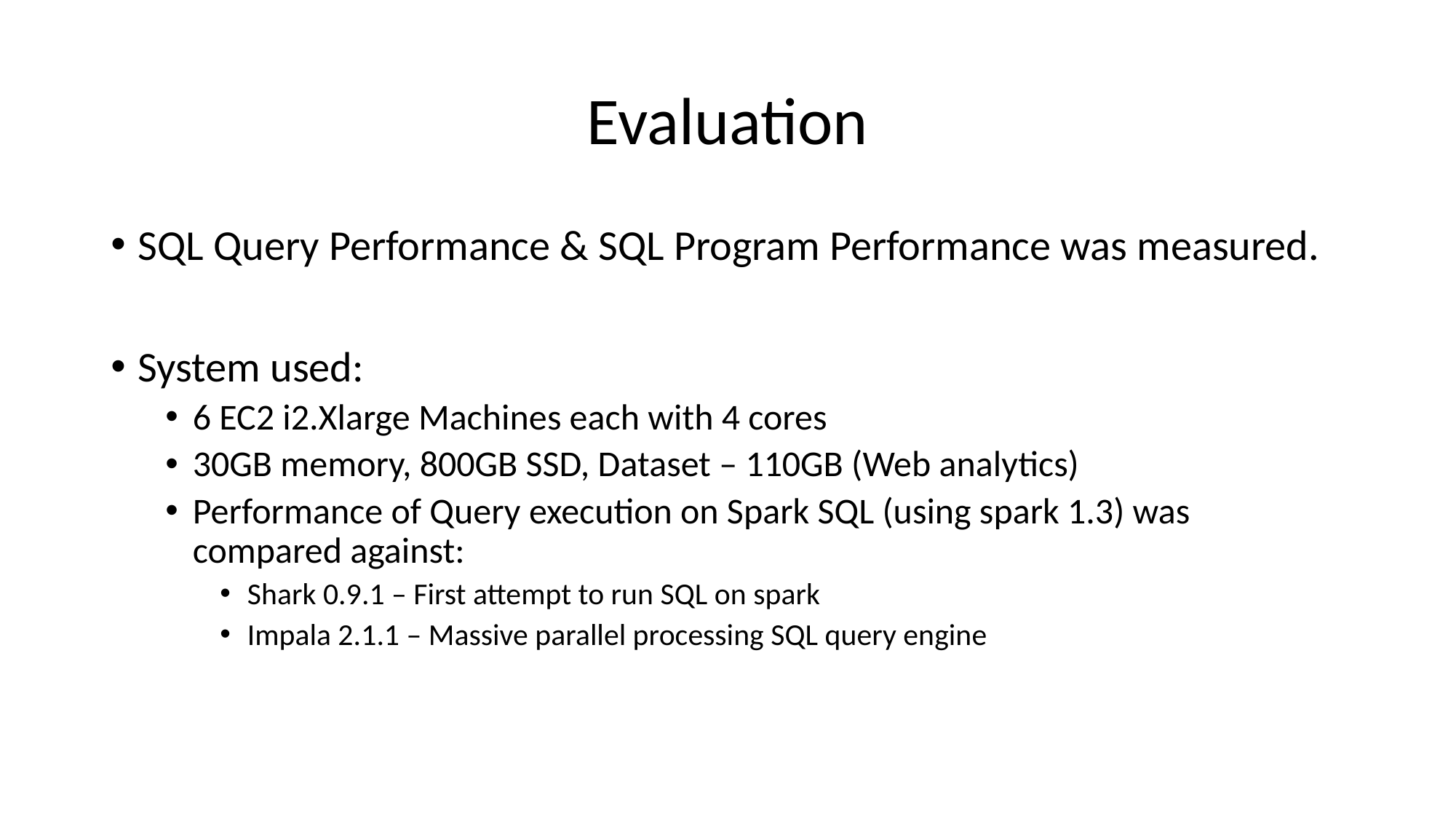

# Evaluation
SQL Query Performance & SQL Program Performance was measured.

System used:
6 EC2 i2.Xlarge Machines each with 4 cores
30GB memory, 800GB SSD, Dataset – 110GB (Web analytics)
Performance of Query execution on Spark SQL (using spark 1.3) was compared against:
Shark 0.9.1 – First attempt to run SQL on spark
Impala 2.1.1 – Massive parallel processing SQL query engine